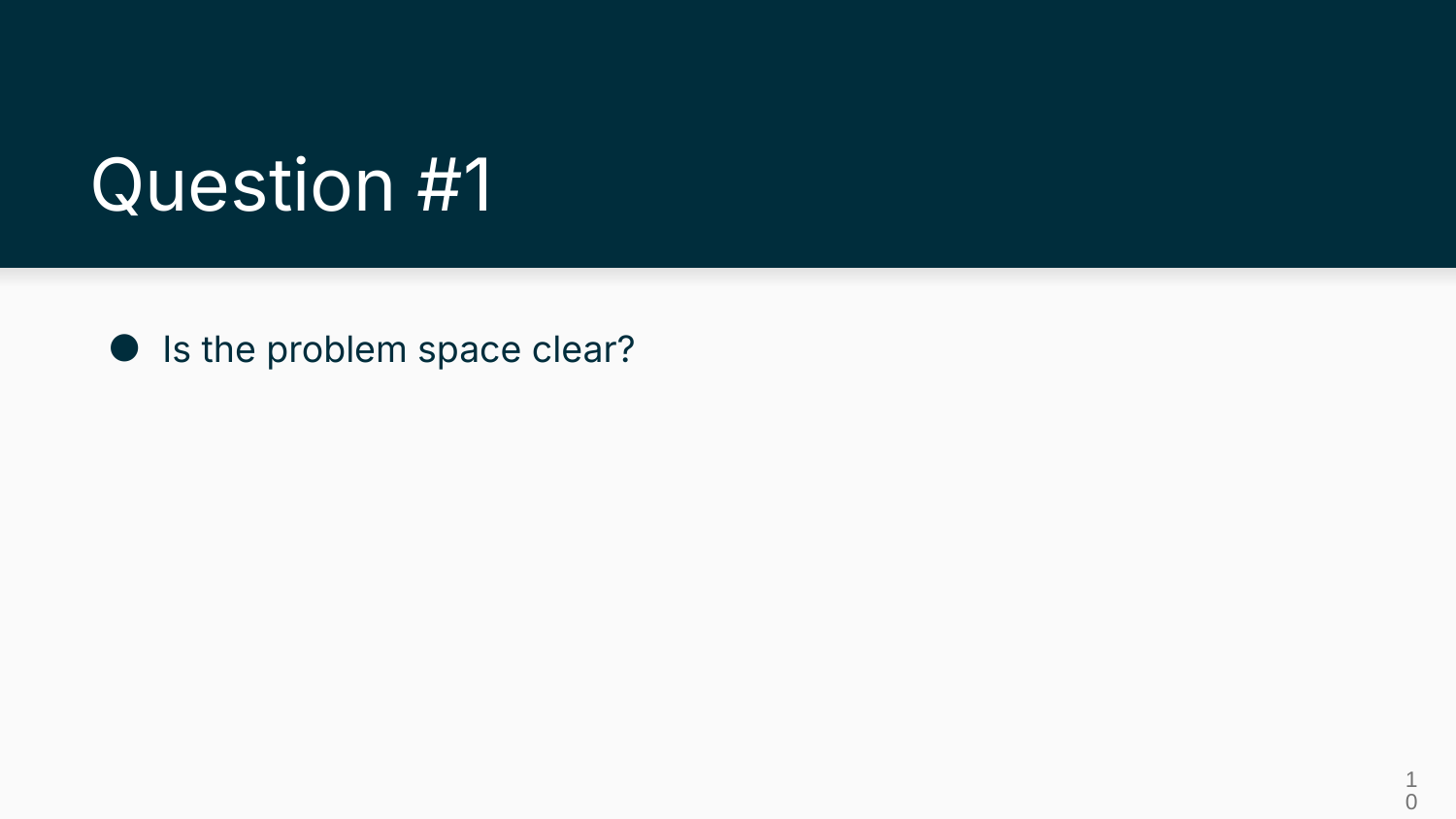

# Question #1
Is the problem space clear?
10